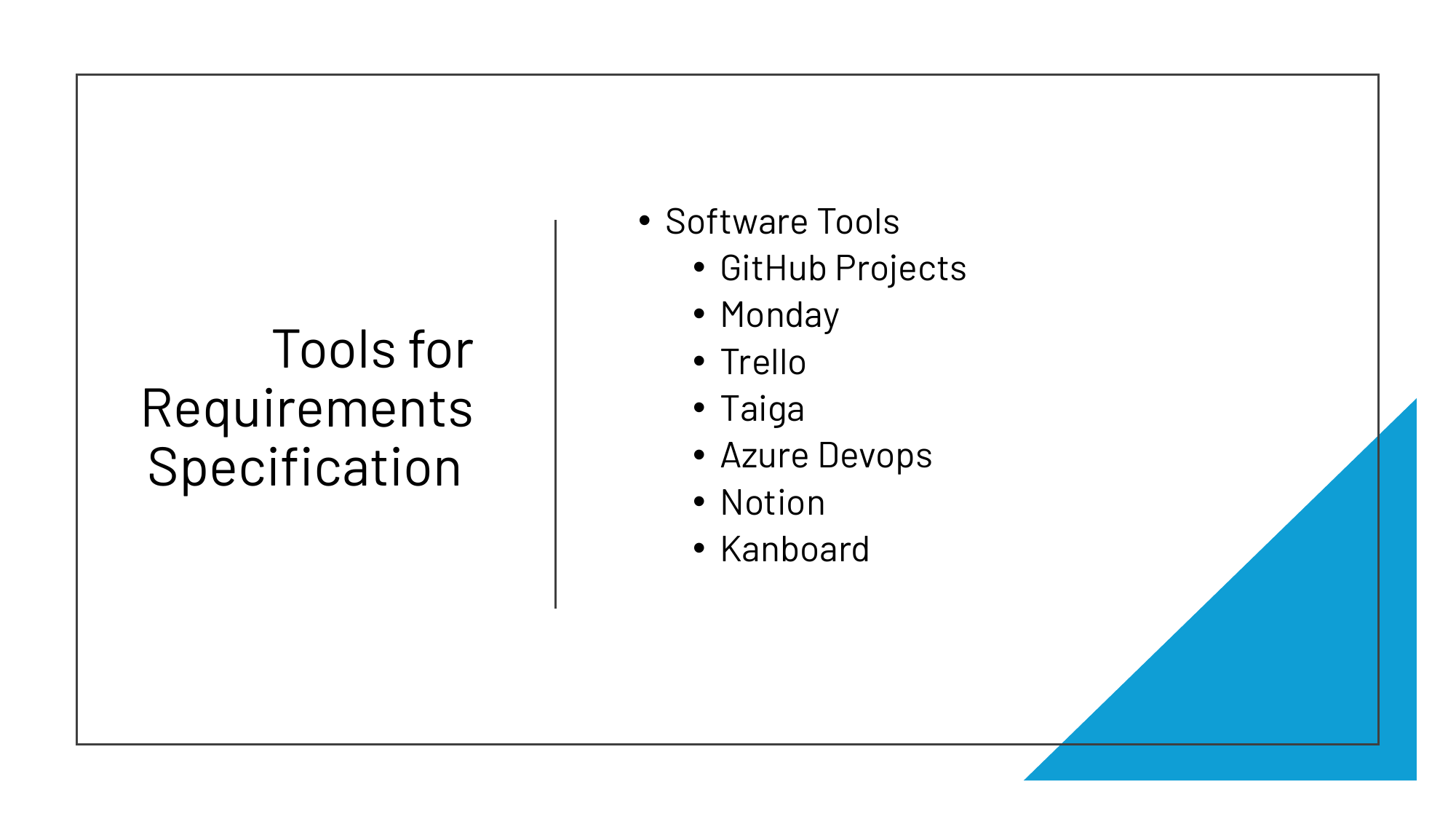

# Tools for Requirements Specification
Software Tools
GitHub Projects
Monday
Trello
Taiga
Azure Devops
Notion
Kanboard